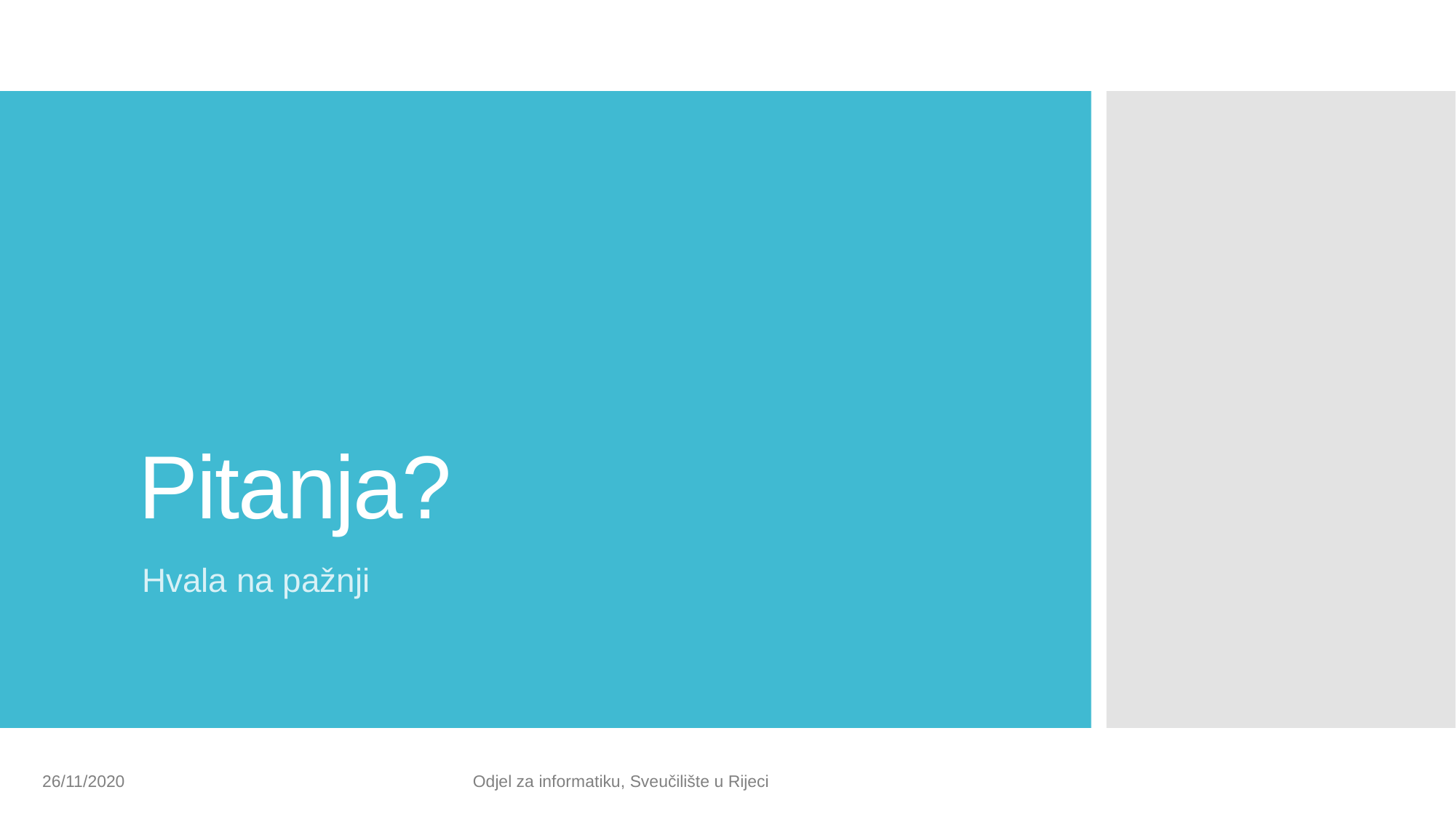

# Pitanja?
Hvala na pažnji
26/11/2020
Odjel za informatiku, Sveučilište u Rijeci